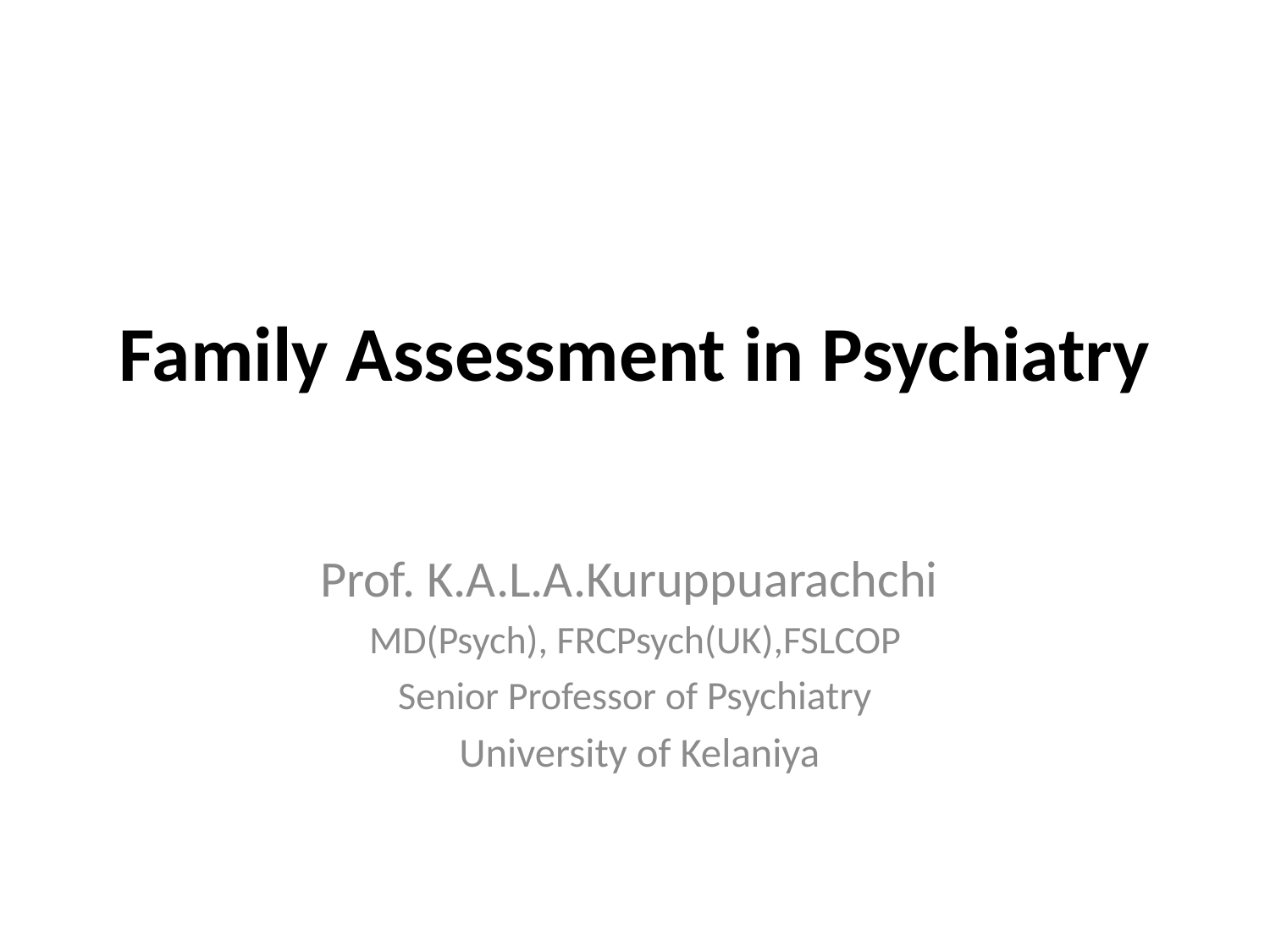

# Family Assessment in Psychiatry
Prof. K.A.L.A.Kuruppuarachchi
MD(Psych), FRCPsych(UK),FSLCOP
Senior Professor of Psychiatry
 University of Kelaniya